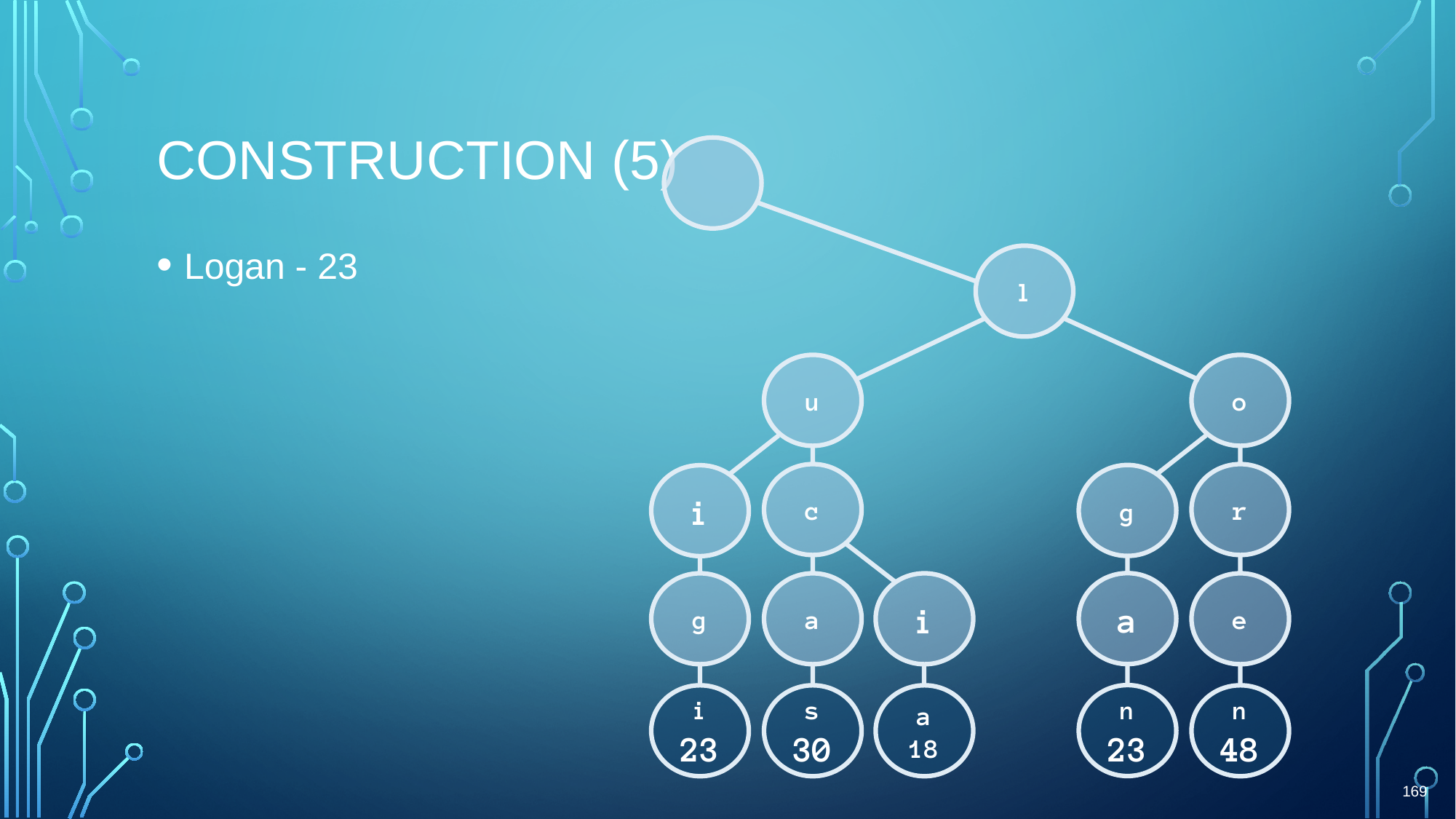

# Construction (5)

Logan - 23
l

u
o

c
r
g
i

a
g
a
i
e

n
23
i
23
s
30
n
48
a
18
169